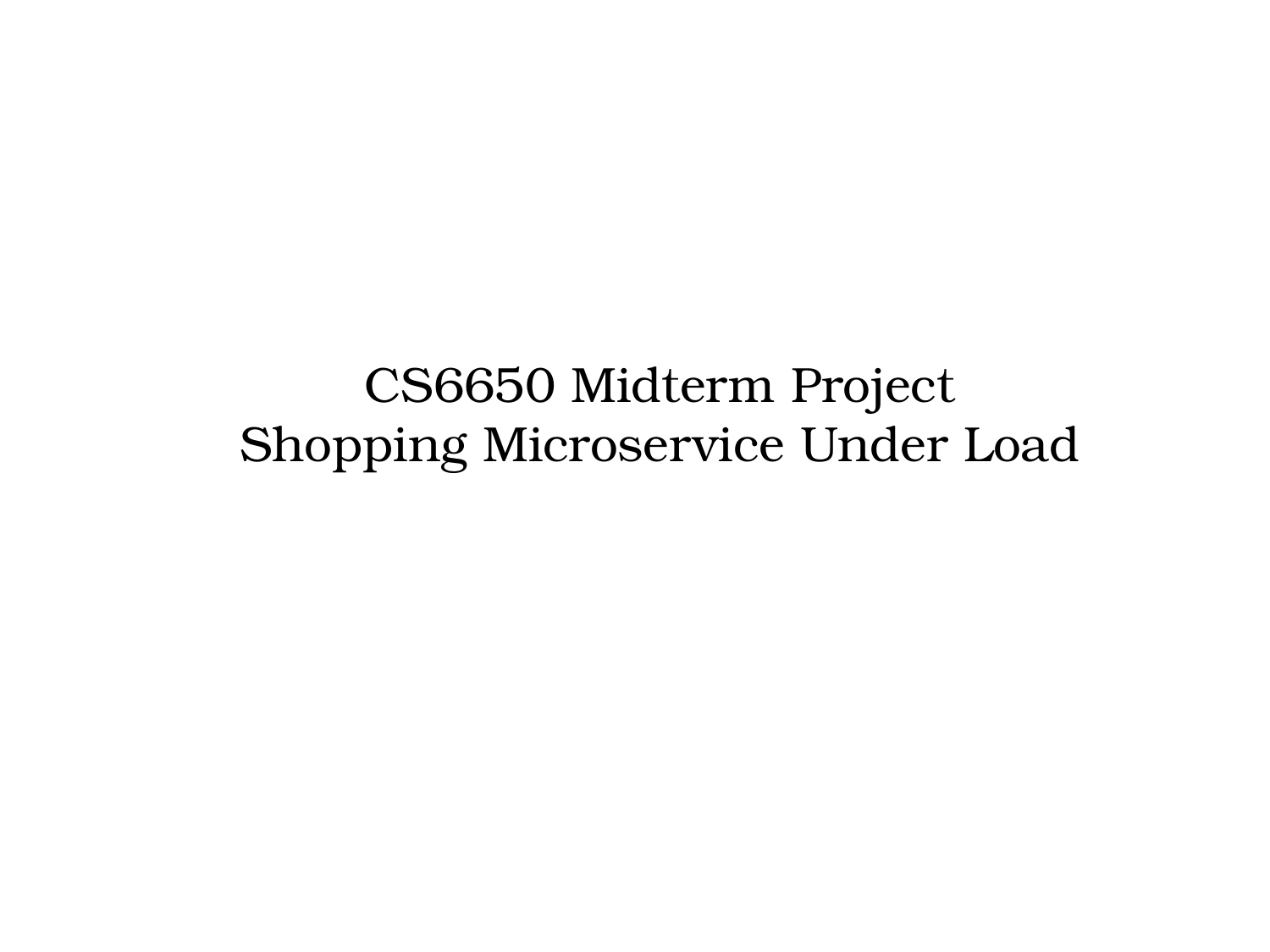

# CS6650 Midterm Project Shopping Microservice Under Load